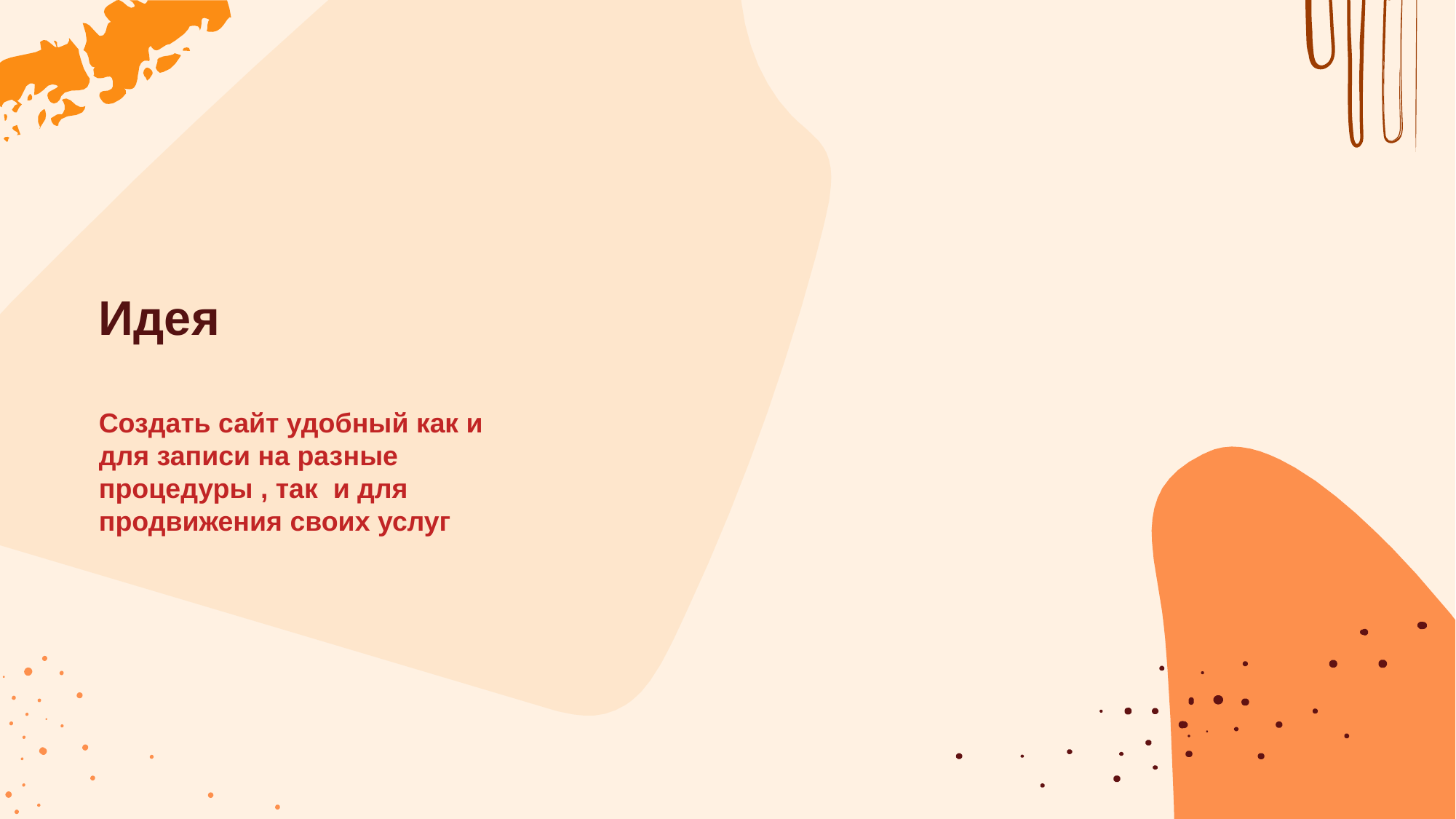

# Идея
Создать сайт удобный как и для записи на разные процедуры , так  и для продвижения своих услуг